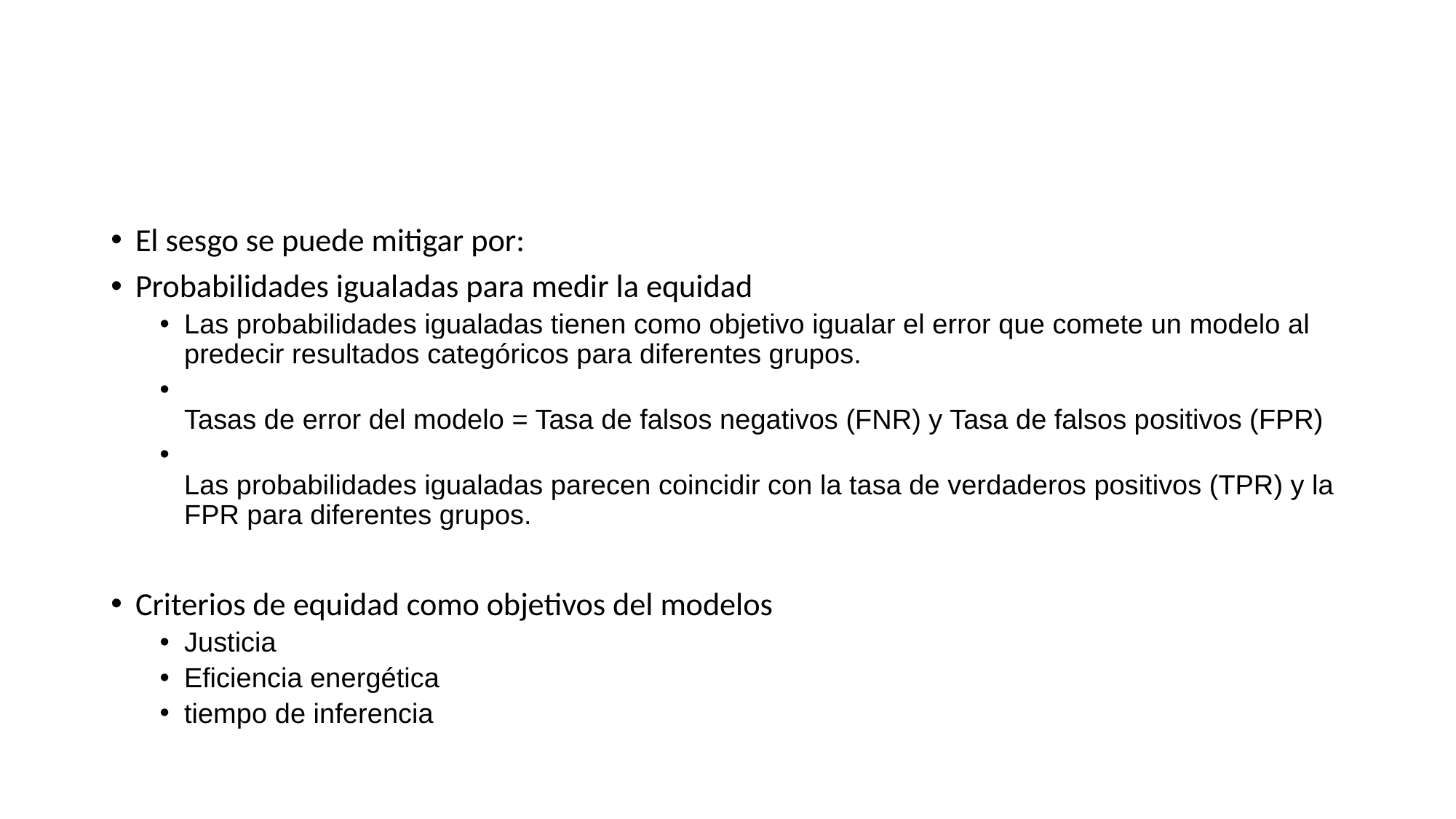

#
El sesgo se puede mitigar por:
Probabilidades igualadas para medir la equidad
Las probabilidades igualadas tienen como objetivo igualar el error que comete un modelo al predecir resultados categóricos para diferentes grupos.
Tasas de error del modelo = Tasa de falsos negativos (FNR) y Tasa de falsos positivos (FPR)
Las probabilidades igualadas parecen coincidir con la tasa de verdaderos positivos (TPR) y la FPR para diferentes grupos.

Criterios de equidad como objetivos del modelos
Justicia
Eficiencia energética
tiempo de inferencia